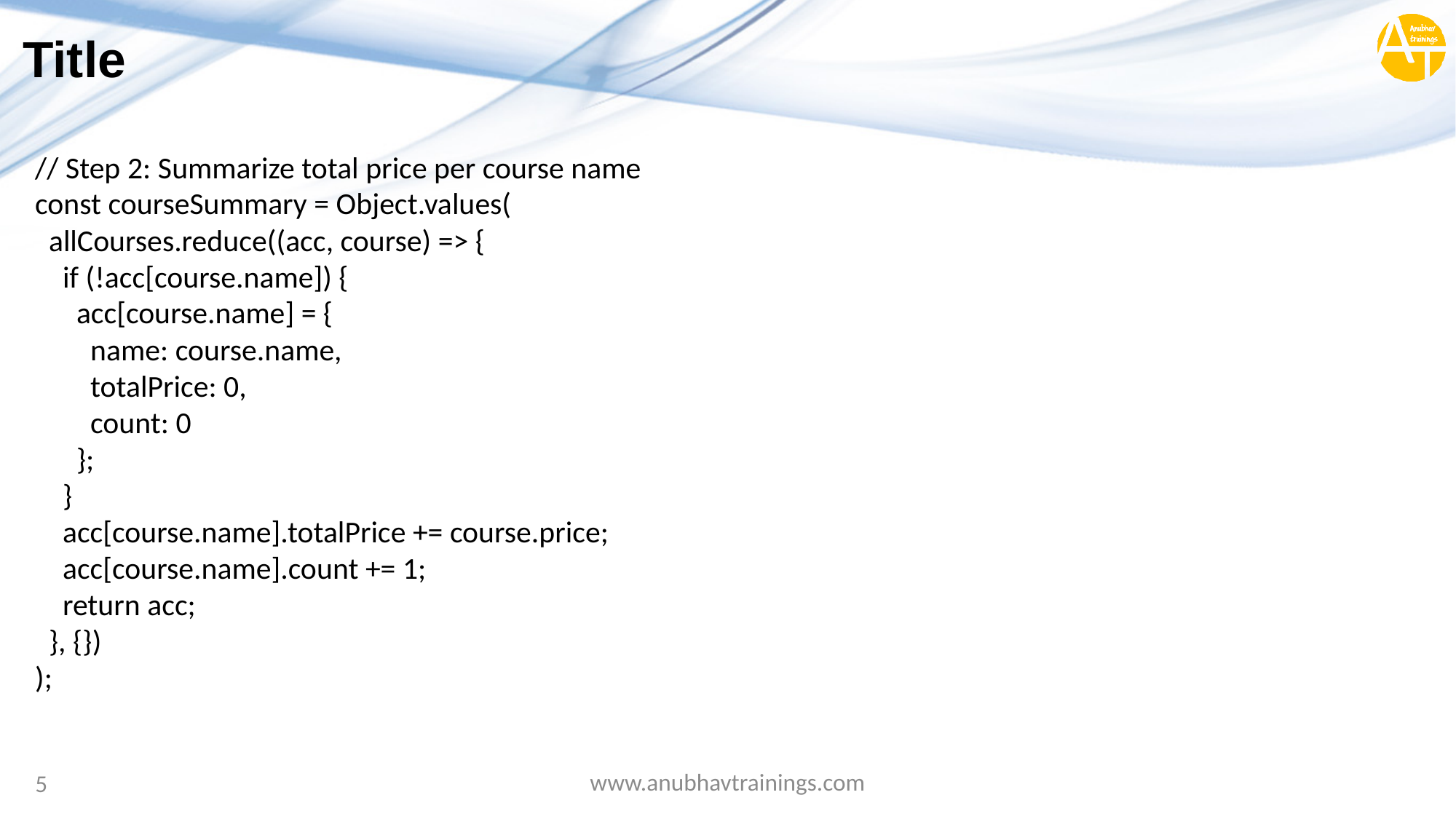

# Title
// Step 2: Summarize total price per course name
const courseSummary = Object.values(
  allCourses.reduce((acc, course) => {
    if (!acc[course.name]) {
      acc[course.name] = {
        name: course.name,
        totalPrice: 0,
        count: 0
      };
    }
    acc[course.name].totalPrice += course.price;
    acc[course.name].count += 1;
    return acc;
  }, {})
);
www.anubhavtrainings.com
5